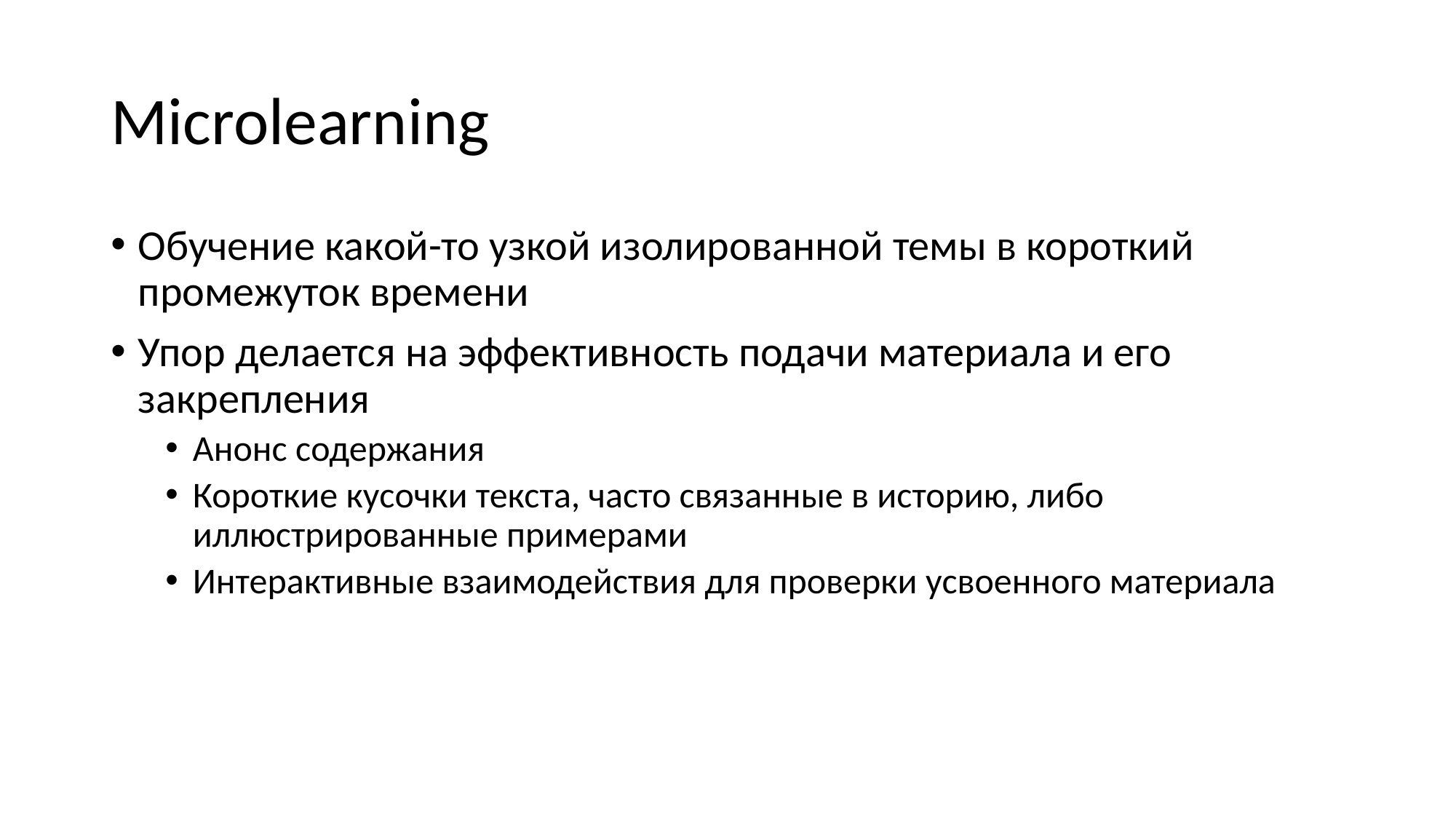

# Microlearning
Обучение какой-то узкой изолированной темы в короткий промежуток времени
Упор делается на эффективность подачи материала и его закрепления
Анонс содержания
Короткие кусочки текста, часто связанные в историю, либо иллюстрированные примерами
Интерактивные взаимодействия для проверки усвоенного материала